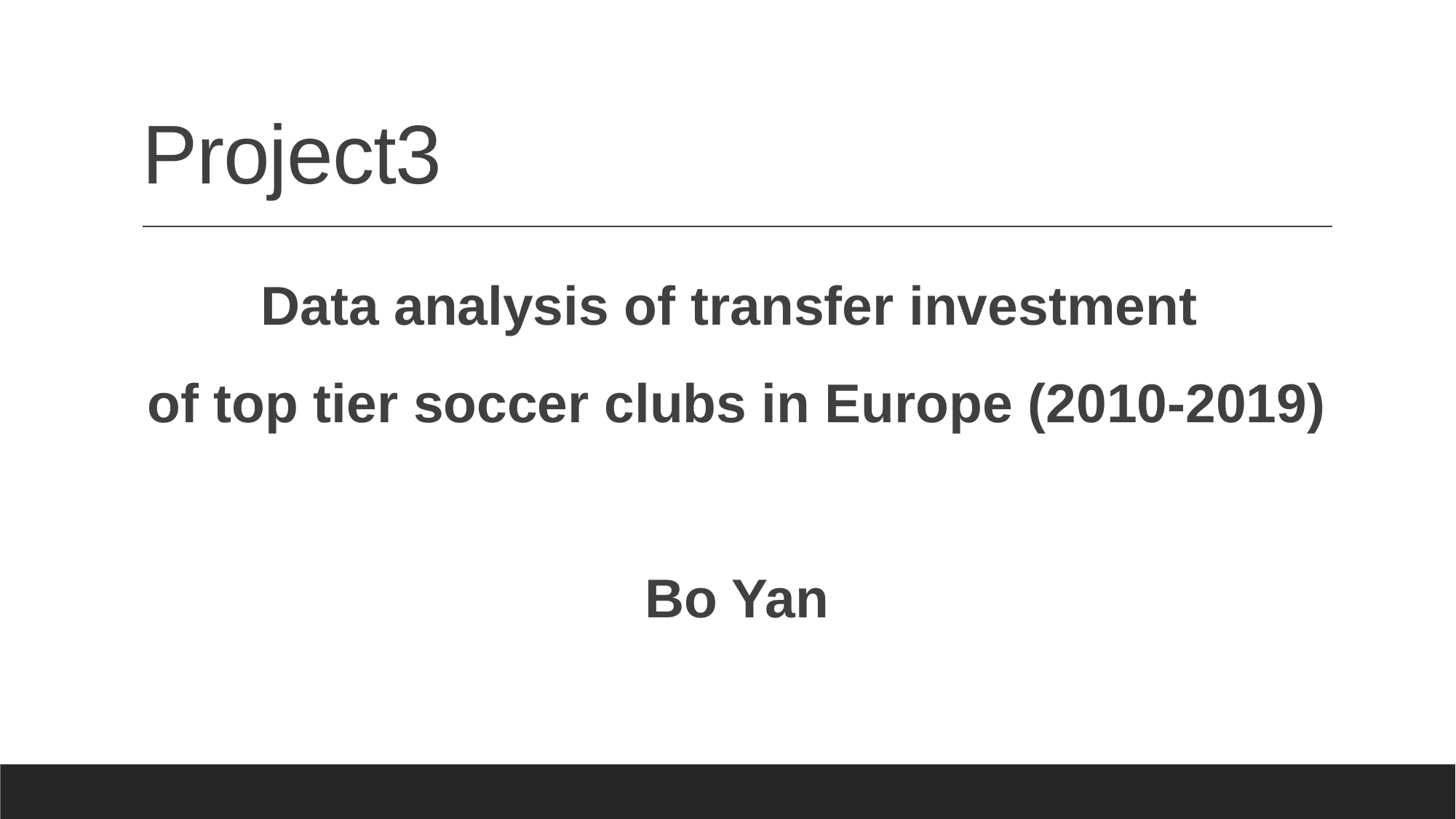

# Project3
Data analysis of transfer investment
of top tier soccer clubs in Europe (2010-2019)

Bo Yan